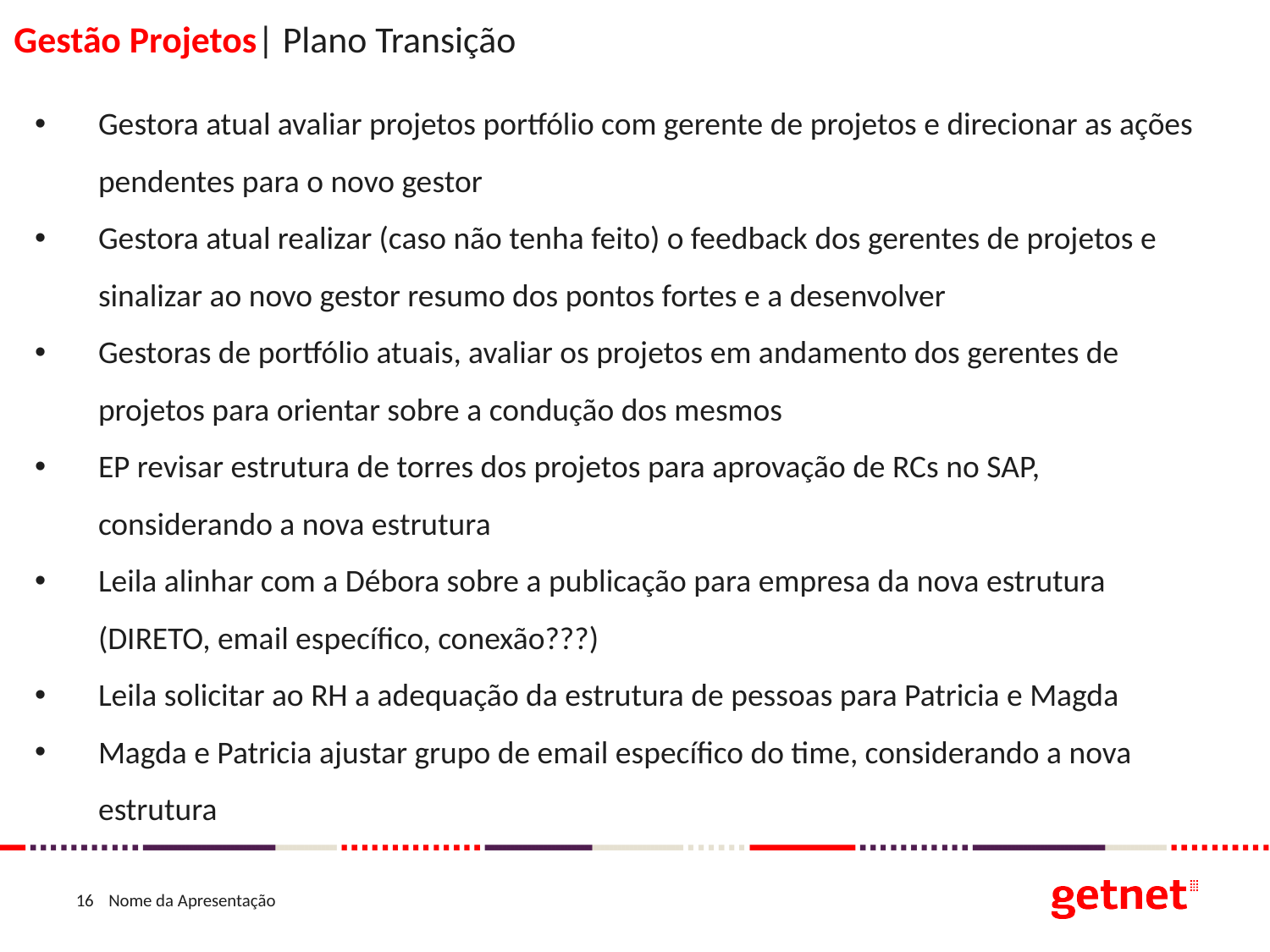

Gestão Projetos| Plano Transição
Gestora atual avaliar projetos portfólio com gerente de projetos e direcionar as ações pendentes para o novo gestor
Gestora atual realizar (caso não tenha feito) o feedback dos gerentes de projetos e sinalizar ao novo gestor resumo dos pontos fortes e a desenvolver
Gestoras de portfólio atuais, avaliar os projetos em andamento dos gerentes de projetos para orientar sobre a condução dos mesmos
EP revisar estrutura de torres dos projetos para aprovação de RCs no SAP, considerando a nova estrutura
Leila alinhar com a Débora sobre a publicação para empresa da nova estrutura (DIRETO, email específico, conexão???)
Leila solicitar ao RH a adequação da estrutura de pessoas para Patricia e Magda
Magda e Patricia ajustar grupo de email específico do time, considerando a nova estrutura
16
Nome da Apresentação